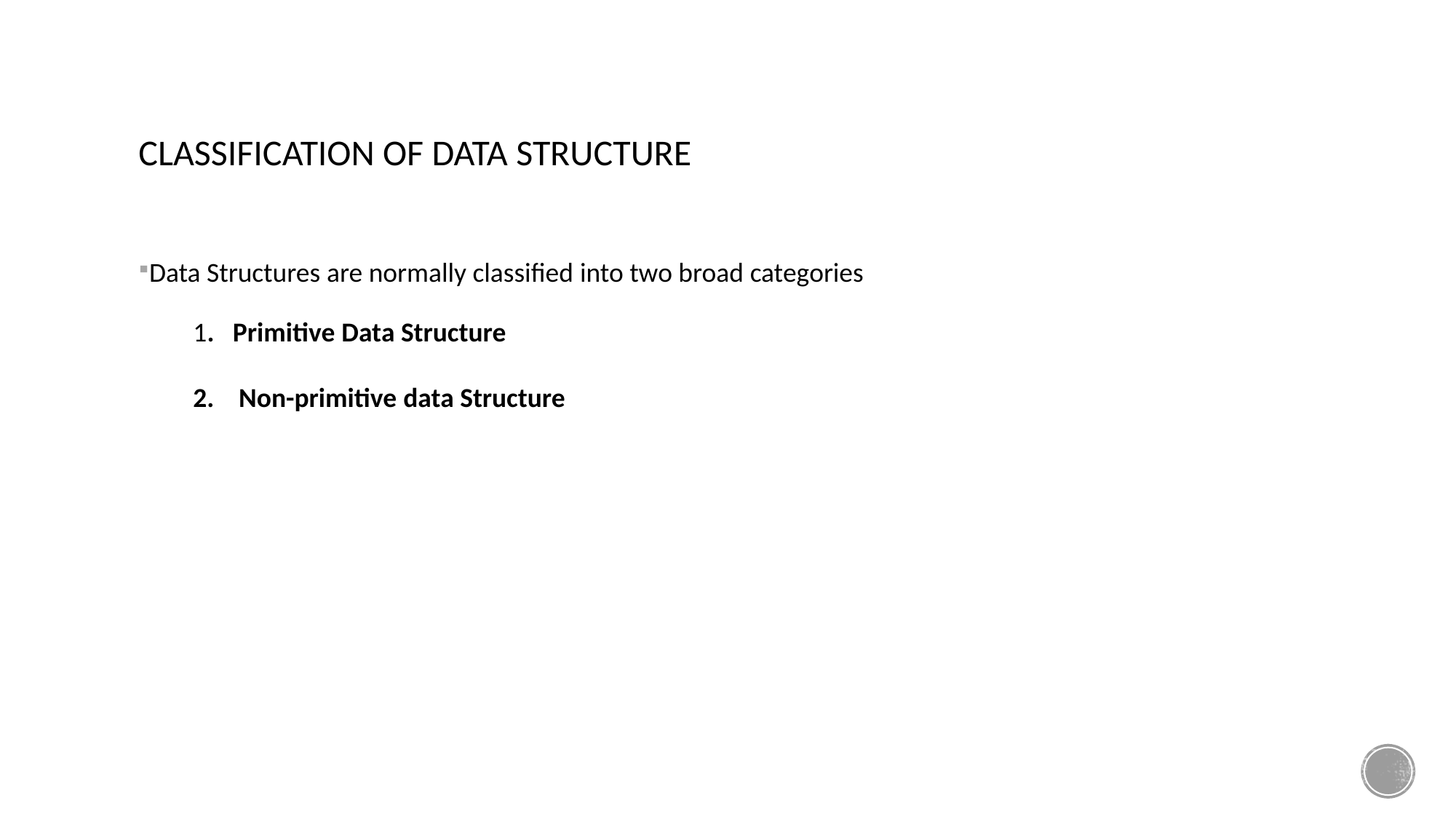

# Classification of Data Structure
Data Structures are normally classified into two broad categories

1.   Primitive Data Structure

2.    Non-primitive data Structure